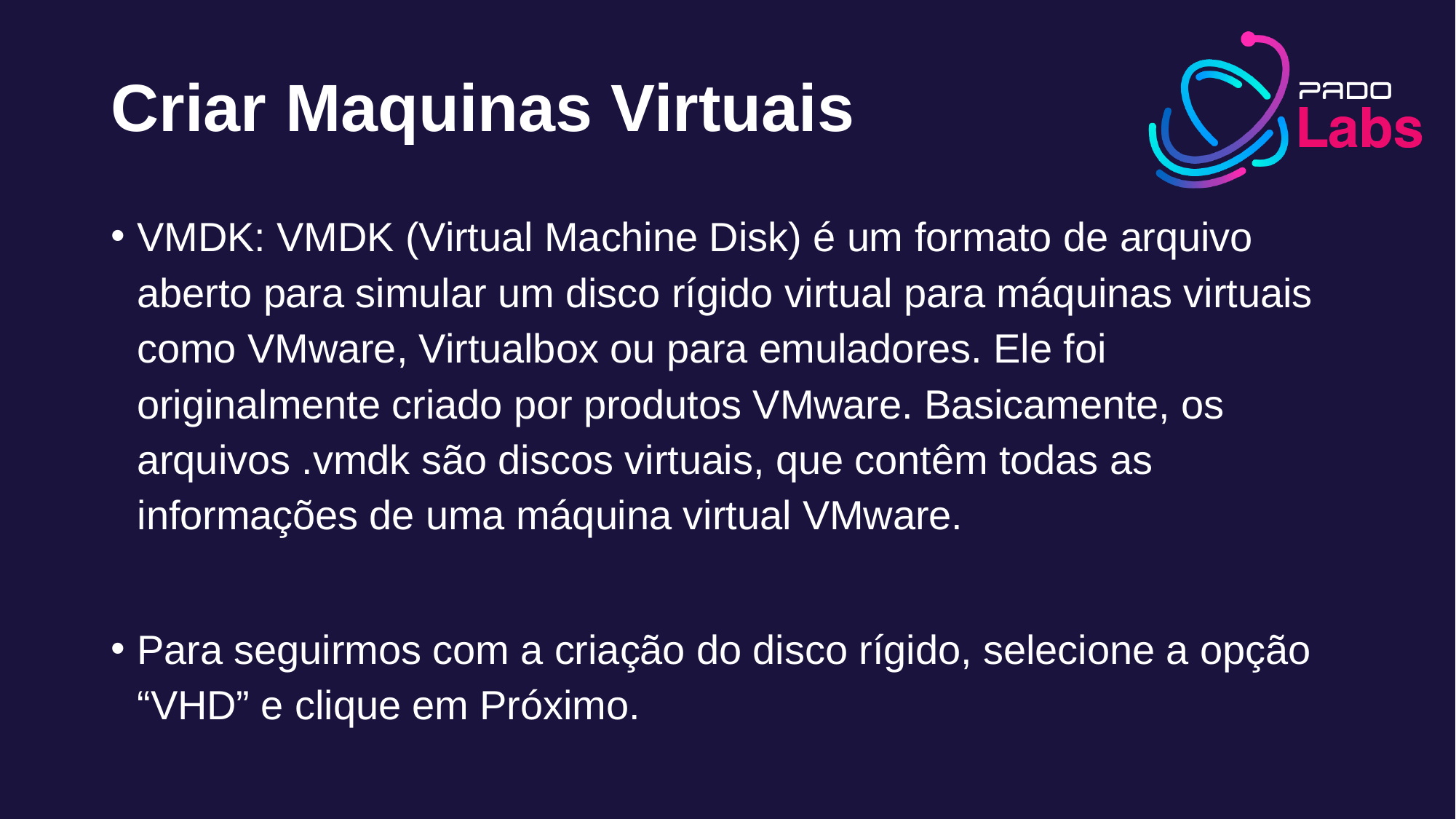

# Criar Maquinas Virtuais
VMDK: VMDK (Virtual Machine Disk) é um formato de arquivo aberto para simular um disco rígido virtual para máquinas virtuais como VMware, Virtualbox ou para emuladores. Ele foi originalmente criado por produtos VMware. Basicamente, os arquivos .vmdk são discos virtuais, que contêm todas as informações de uma máquina virtual VMware.

Para seguirmos com a criação do disco rígido, selecione a opção “VHD” e clique em Próximo.